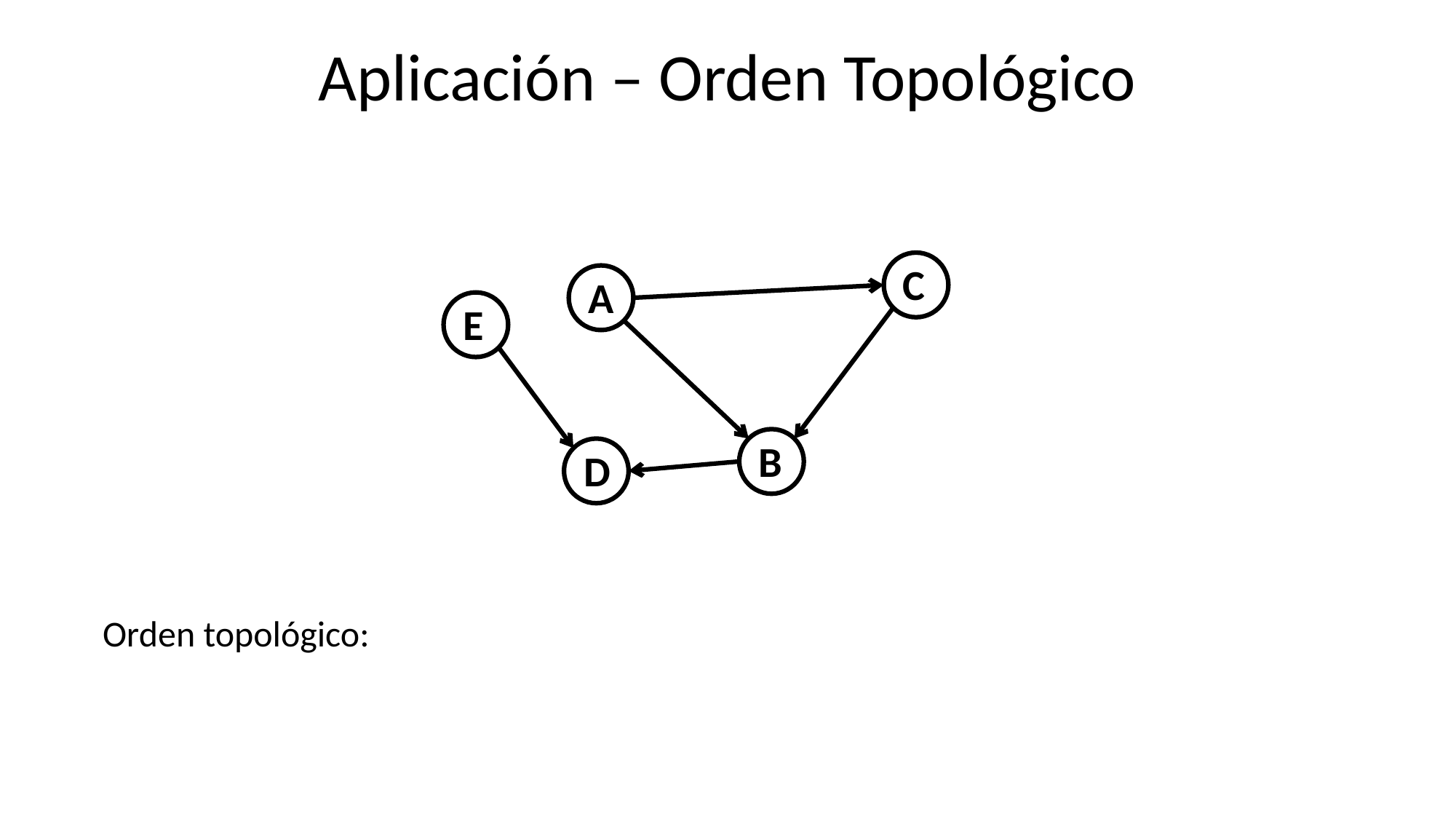

Aplicación – Orden Topológico
C

A

E

B

D
Orden topológico: